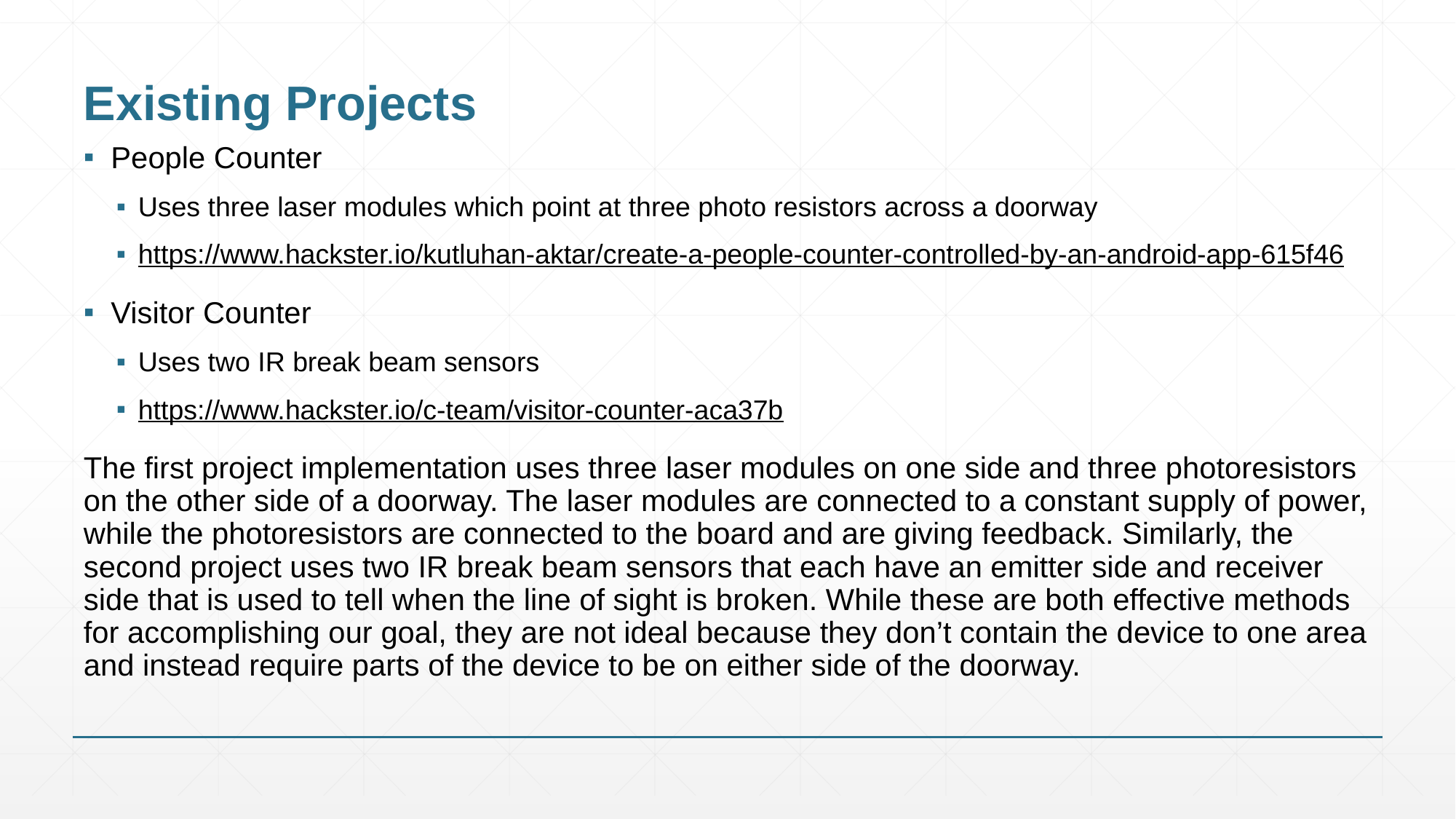

# Existing Projects
People Counter
Uses three laser modules which point at three photo resistors across a doorway
https://www.hackster.io/kutluhan-aktar/create-a-people-counter-controlled-by-an-android-app-615f46
Visitor Counter
Uses two IR break beam sensors
https://www.hackster.io/c-team/visitor-counter-aca37b
The first project implementation uses three laser modules on one side and three photoresistors on the other side of a doorway. The laser modules are connected to a constant supply of power, while the photoresistors are connected to the board and are giving feedback. Similarly, the second project uses two IR break beam sensors that each have an emitter side and receiver side that is used to tell when the line of sight is broken. While these are both effective methods for accomplishing our goal, they are not ideal because they don’t contain the device to one area and instead require parts of the device to be on either side of the doorway.